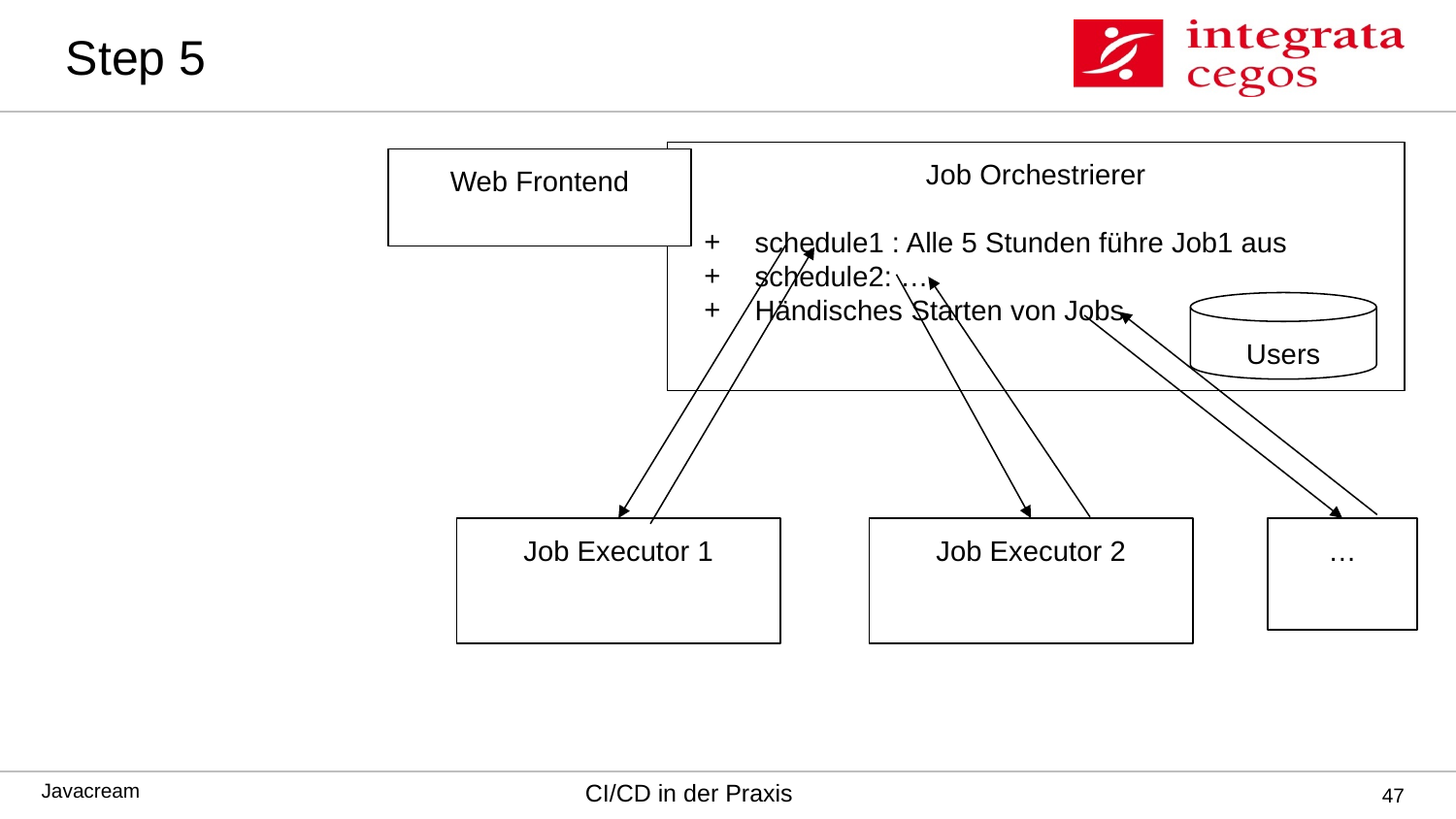

# Step 5
Job Orchestrierer

schedule1 : Alle 5 Stunden führe Job1 aus
schedule2: …
Händisches Starten von Jobs
Web Frontend
Users
Job Executor 1
Job Executor 2
…
47